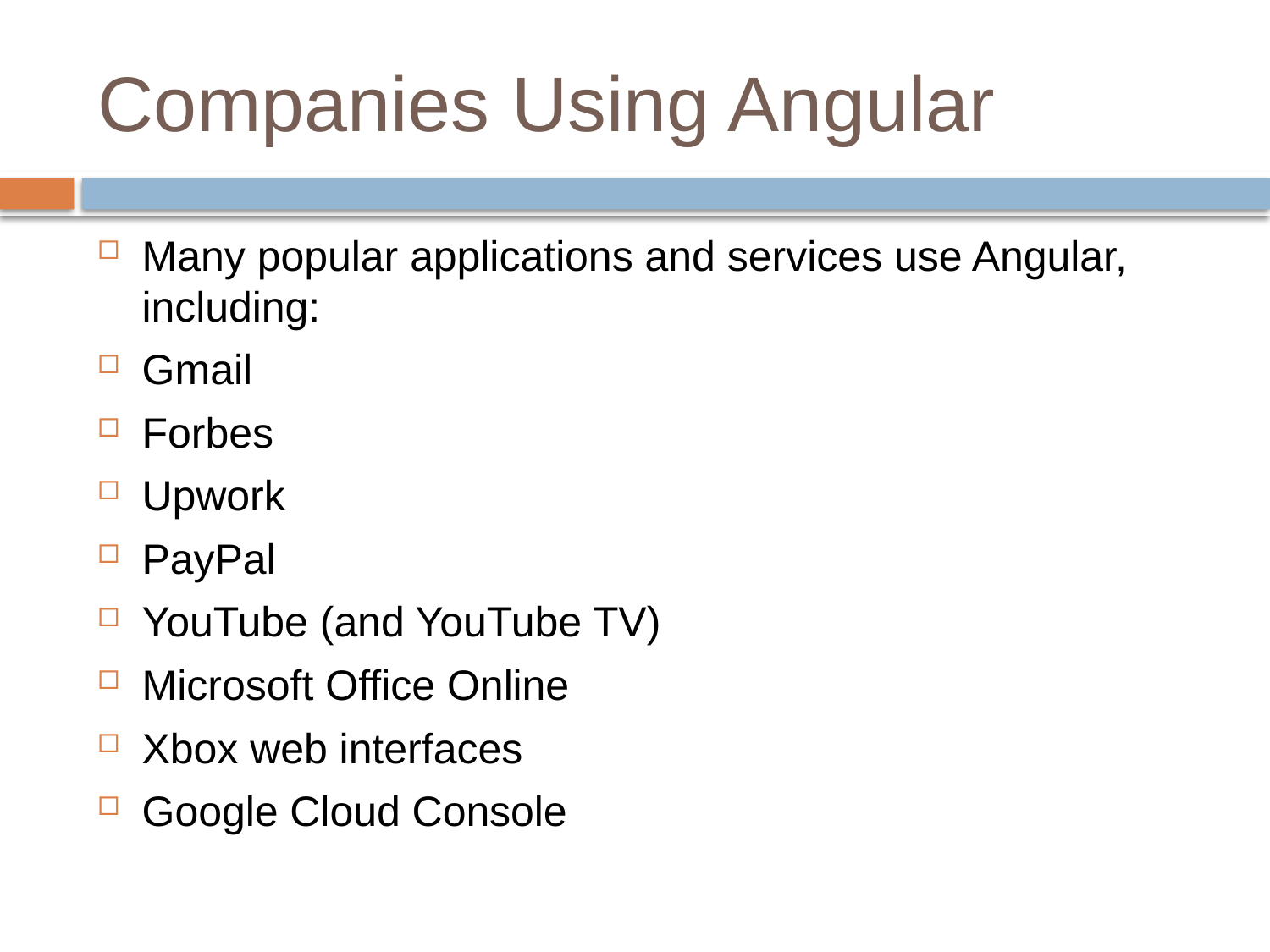

# Companies Using Angular
Many popular applications and services use Angular, including:
Gmail
Forbes
Upwork
PayPal
YouTube (and YouTube TV)
Microsoft Office Online
Xbox web interfaces
Google Cloud Console